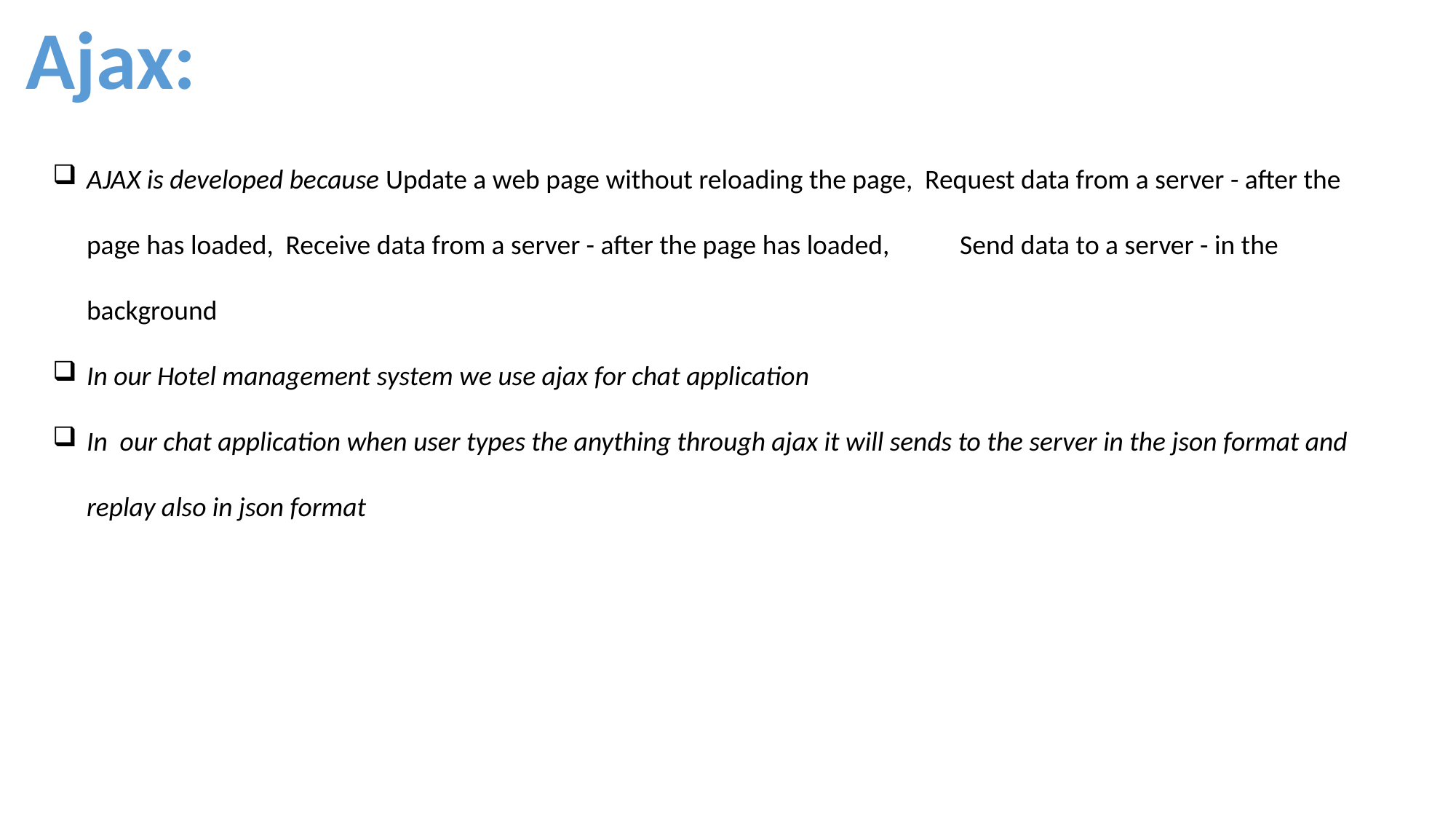

Ajax:

AJAX is developed because Update a web page without reloading the page,  Request data from a server - after the page has loaded,  Receive data from a server - after the page has loaded, 	Send data to a server - in the background
In our Hotel management system we use ajax for chat application
In  our chat application when user types the anything through ajax it will sends to the server in the json format and replay also in json format